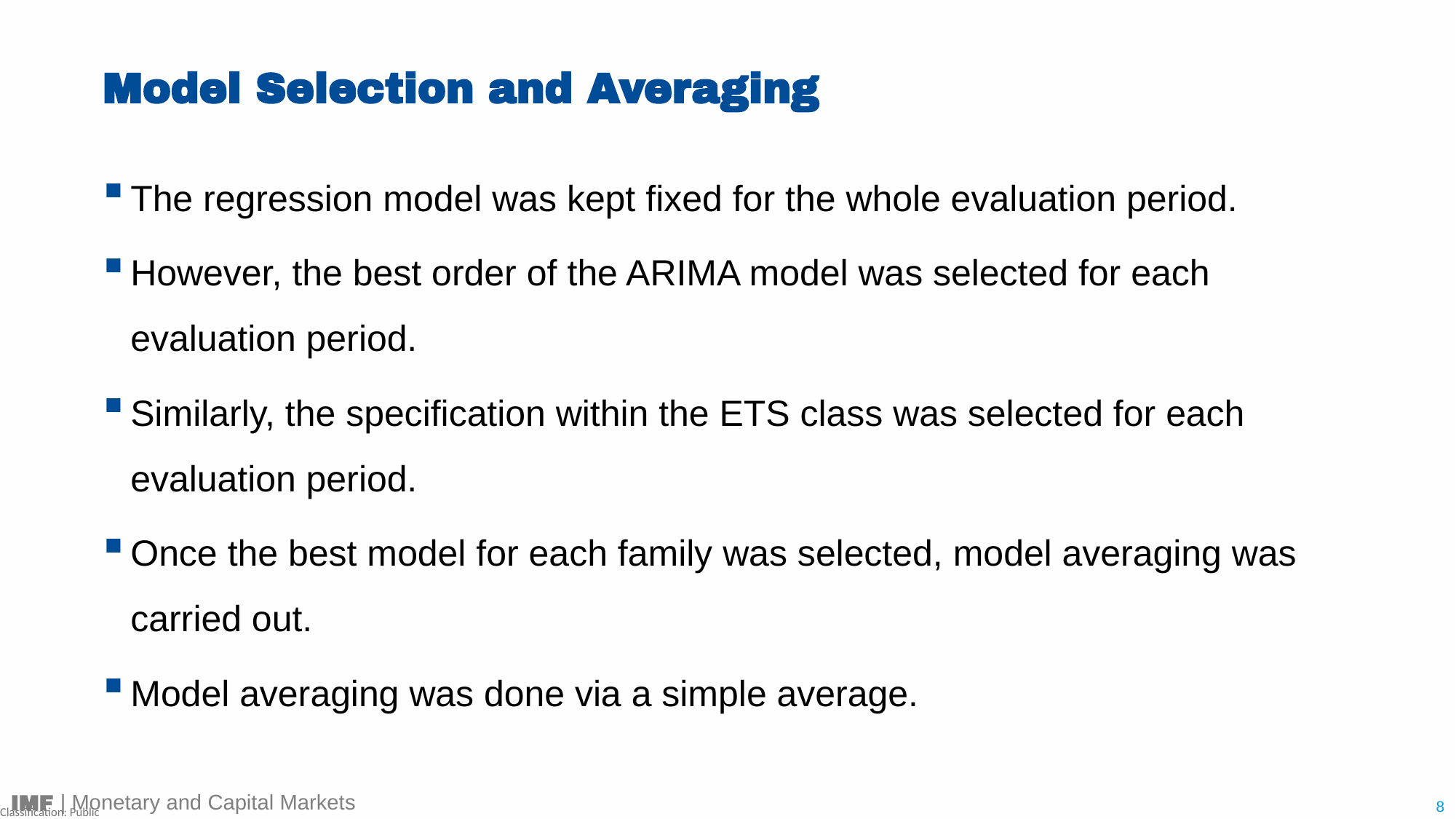

# Model Selection and Averaging
The regression model was kept fixed for the whole evaluation period.
However, the best order of the ARIMA model was selected for each evaluation period.
Similarly, the specification within the ETS class was selected for each evaluation period.
Once the best model for each family was selected, model averaging was carried out.
Model averaging was done via a simple average.